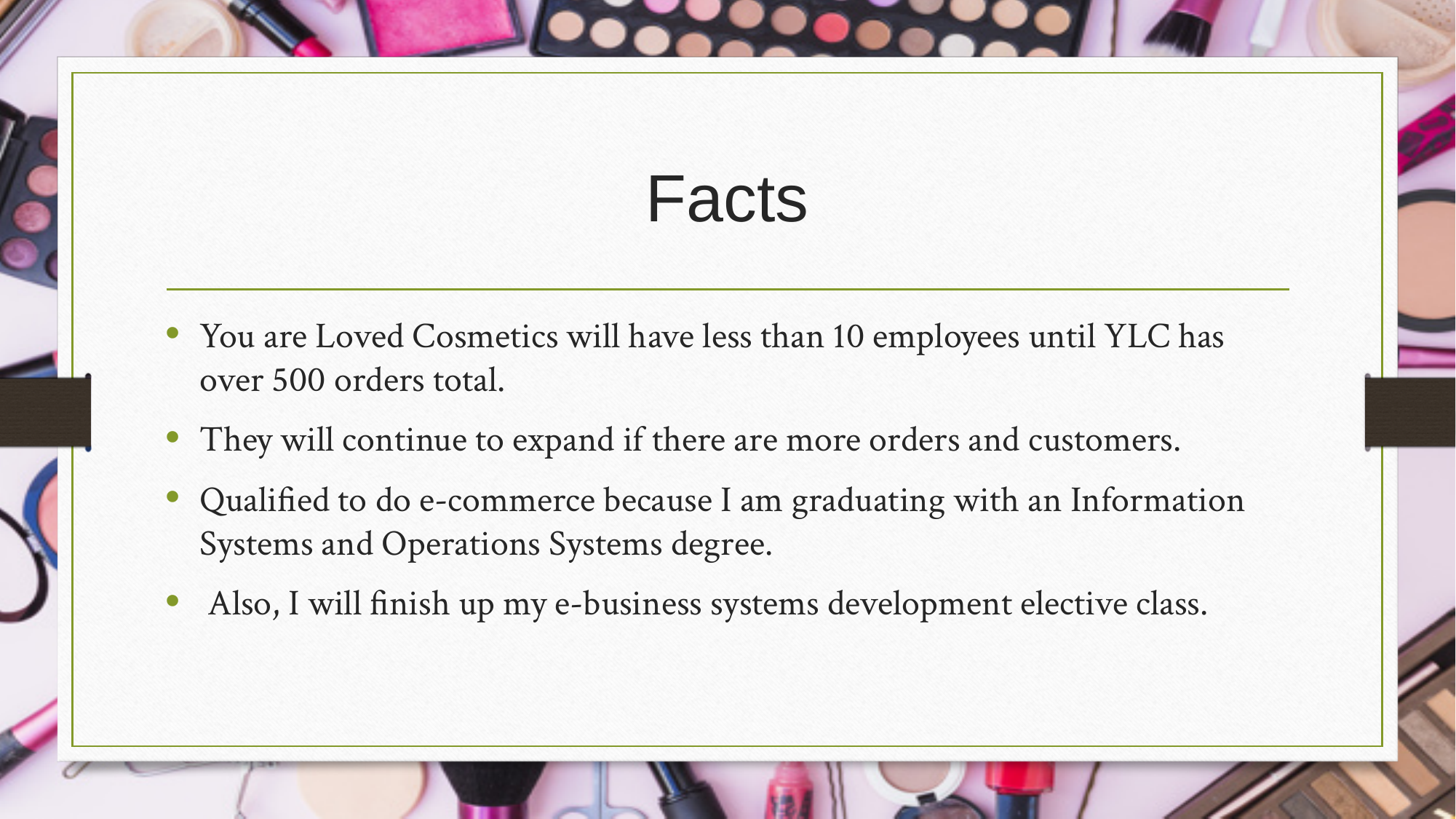

# Facts
You are Loved Cosmetics will have less than 10 employees until YLC has over 500 orders total.
They will continue to expand if there are more orders and customers.
Qualified to do e-commerce because I am graduating with an Information Systems and Operations Systems degree.
 Also, I will finish up my e-business systems development elective class.